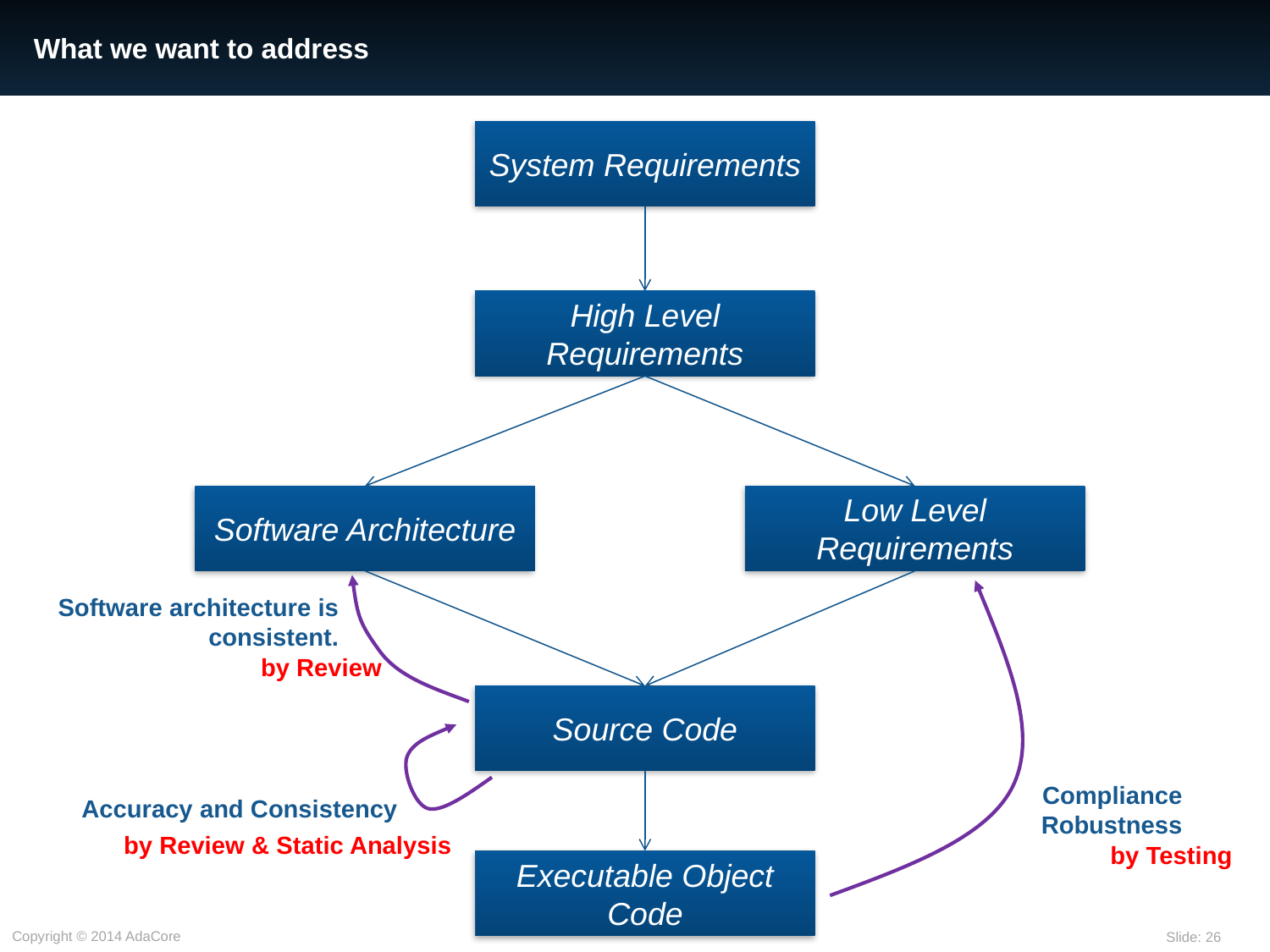

# What we want to address
System Requirements
High Level Requirements
Software Architecture
Low Level Requirements

Software architecture is
consistent.
by Review
Source Code

Compliance
Robustness
Accuracy and Consistency
by Review & Static Analysis
by Testing
Executable Object Code